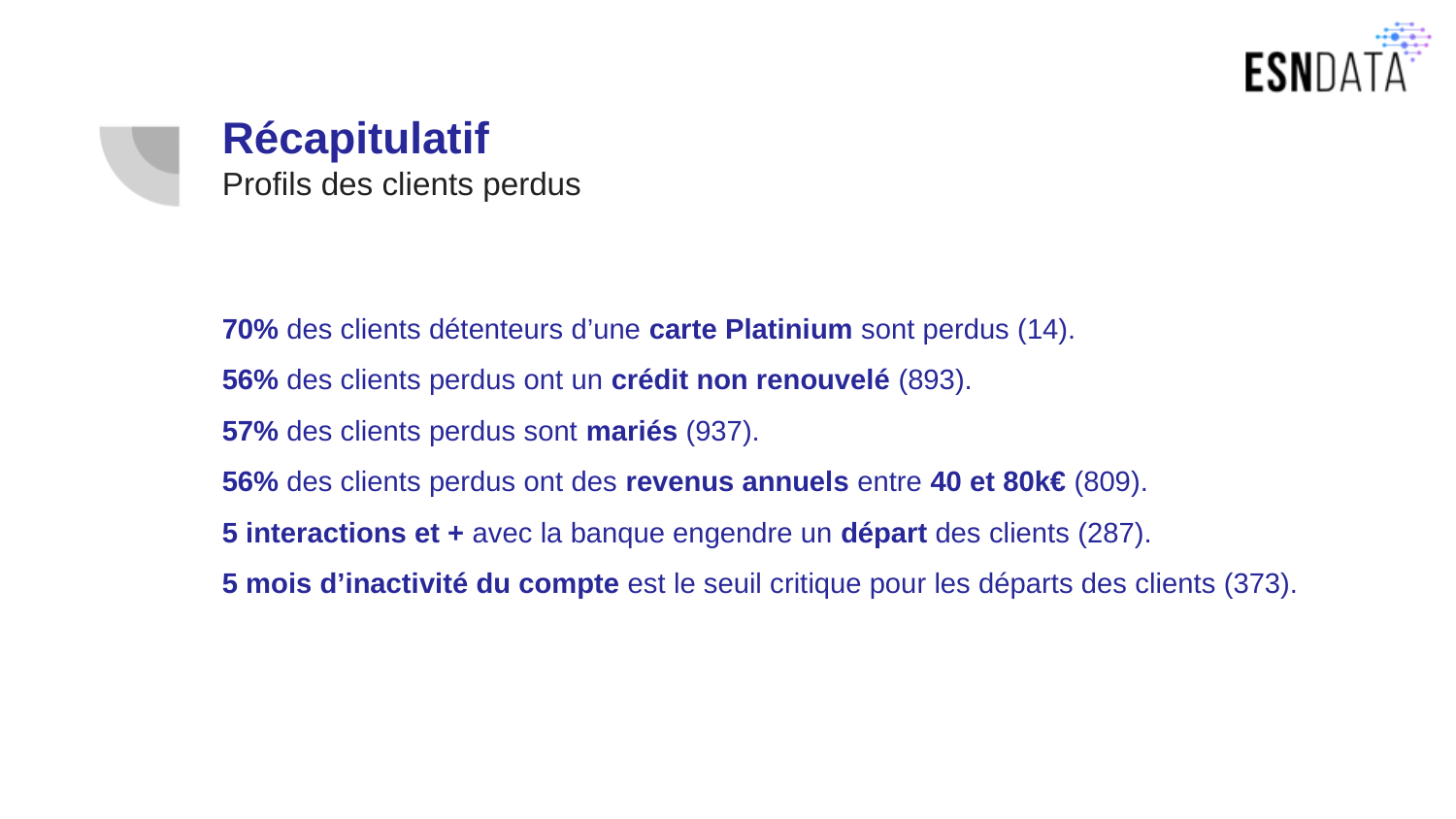

# Récapitulatif Profils des clients perdus
70% des clients détenteurs d’une carte Platinium sont perdus (14).

56% des clients perdus ont un crédit non renouvelé (893).

57% des clients perdus sont mariés (937).

56% des clients perdus ont des revenus annuels entre 40 et 80k€ (809).

5 interactions et + avec la banque engendre un départ des clients (287).

5 mois d’inactivité du compte est le seuil critique pour les départs des clients (373).